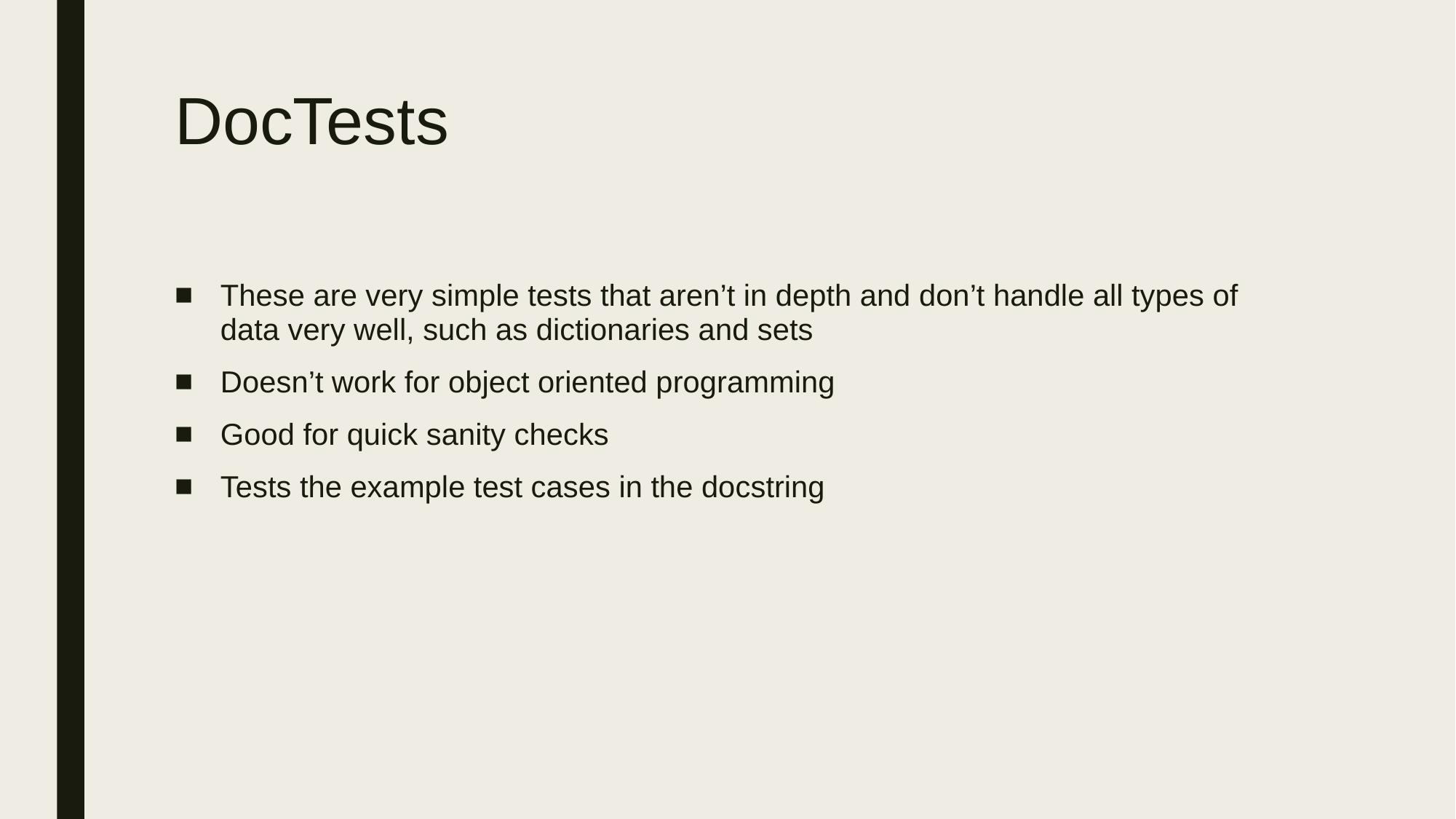

# DocTests
These are very simple tests that aren’t in depth and don’t handle all types of data very well, such as dictionaries and sets
Doesn’t work for object oriented programming
Good for quick sanity checks
Tests the example test cases in the docstring